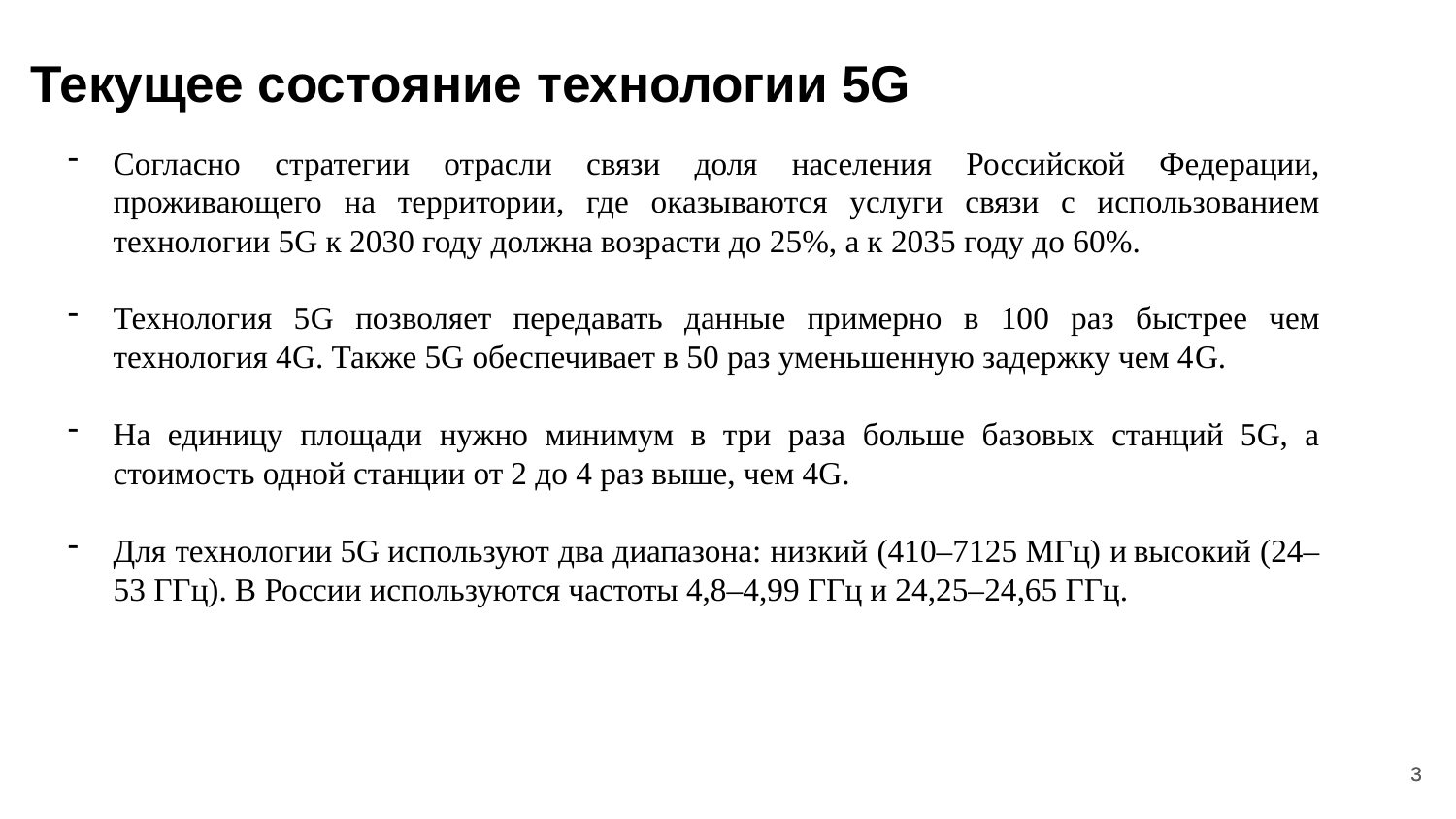

# Текущее состояние технологии 5G
Согласно стратегии отрасли связи доля населения Российской Федерации, проживающего на территории, где оказываются услуги связи с использованием технологии 5G к 2030 году должна возрасти до 25%, а к 2035 году до 60%.

Технология 5G позволяет передавать данные примерно в 100 раз быстрее чем технология 4G. Также 5G обеспечивает в 50 раз уменьшенную задержку чем 4G.

На единицу площади нужно минимум в три раза больше базовых станций 5G, а стоимость одной станции от 2 до 4 раз выше, чем 4G.

Для технологии 5G используют два диапазона: низкий (410–7125 МГц) и высокий (24–53 ГГц). В России используются частоты 4,8–4,99 ГГц и 24,25–24,65 ГГц.
3
3